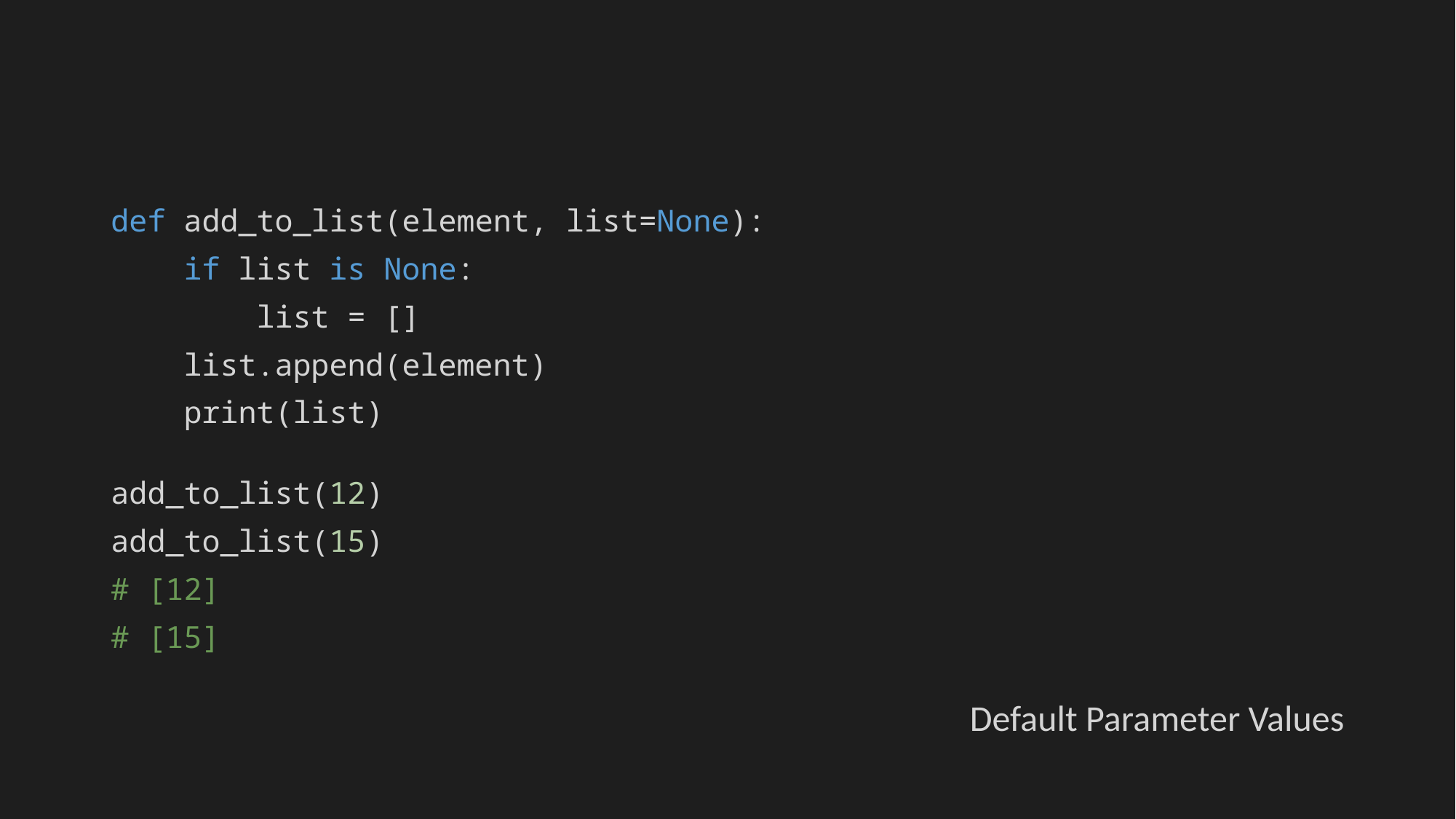

def add_to_list(element, list=None):
    if list is None:
        list = []
    list.append(element)
    print(list)
add_to_list(12)
add_to_list(15)
# [12]
# [15]

Default Parameter Values